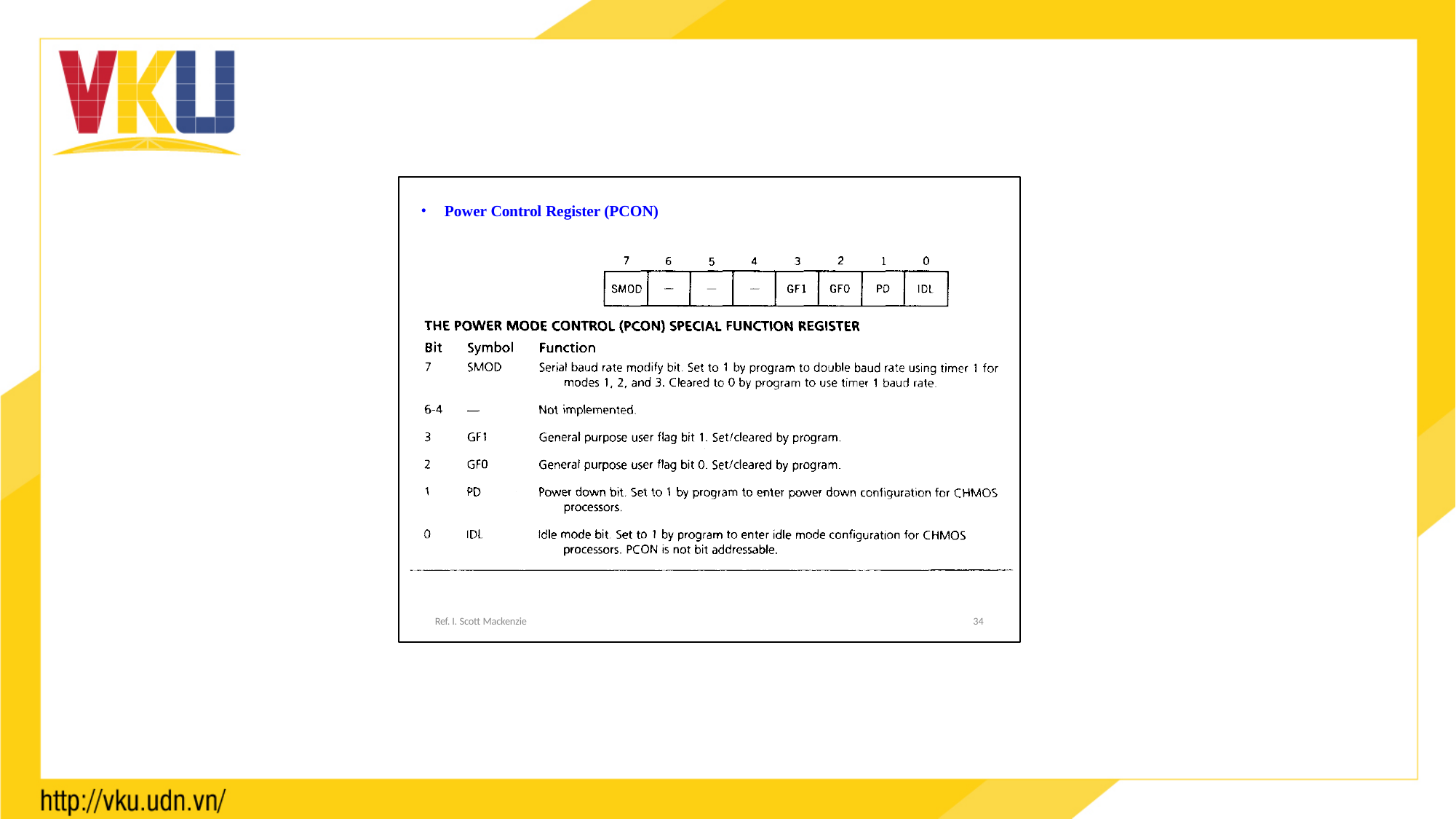

Power Control Register (PCON)

Ref. I. Scott Mackenzie
34